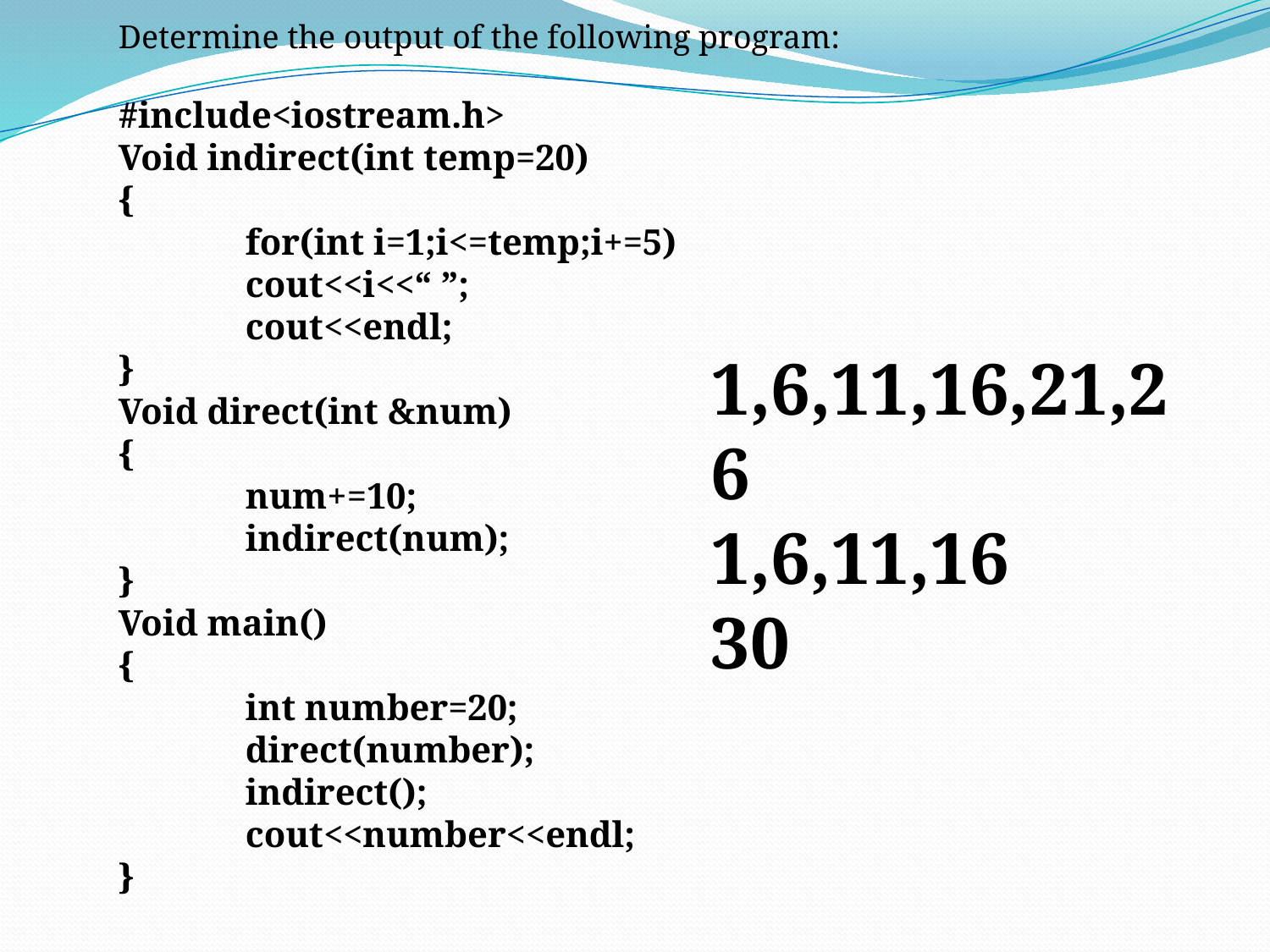

Determine the output of the following program:

#include<iostream.h>
Void indirect(int temp=20)
{
	for(int i=1;i<=temp;i+=5)
	cout<<i<<“ ”;
	cout<<endl;
}
Void direct(int &num)
{
	num+=10;
	indirect(num);
}
Void main()
{
	int number=20;
	direct(number);
	indirect();
	cout<<number<<endl;
}
1,6,11,16,21,26
1,6,11,16
30